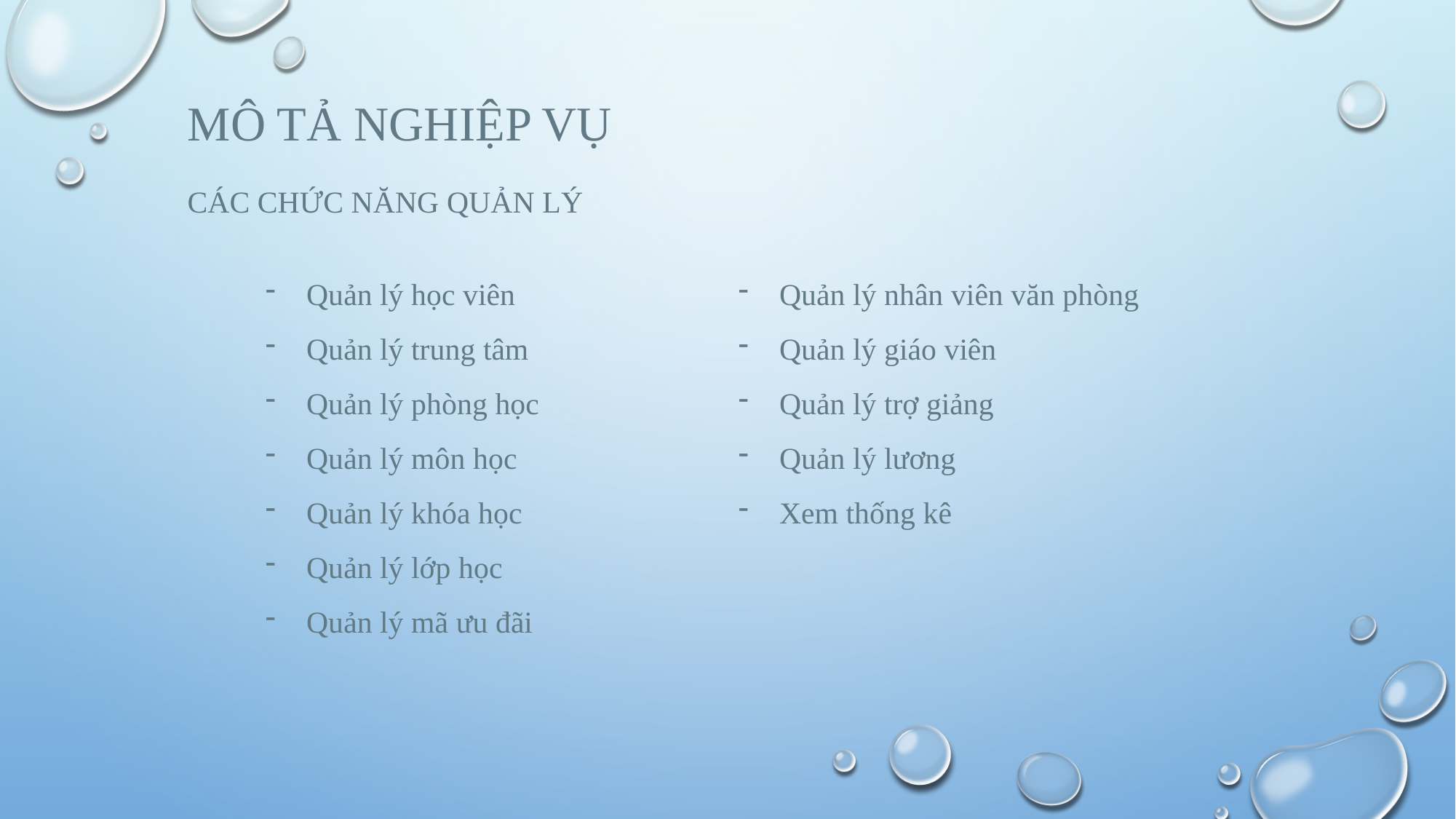

# MÔ TẢ NGHIỆP VỤ
CÁC CHỨC NĂNG QUẢN LÝ
Quản lý học viên
Quản lý trung tâm
Quản lý phòng học
Quản lý môn học
Quản lý khóa học
Quản lý lớp học
Quản lý mã ưu đãi
Quản lý nhân viên văn phòng
Quản lý giáo viên
Quản lý trợ giảng
Quản lý lương
Xem thống kê